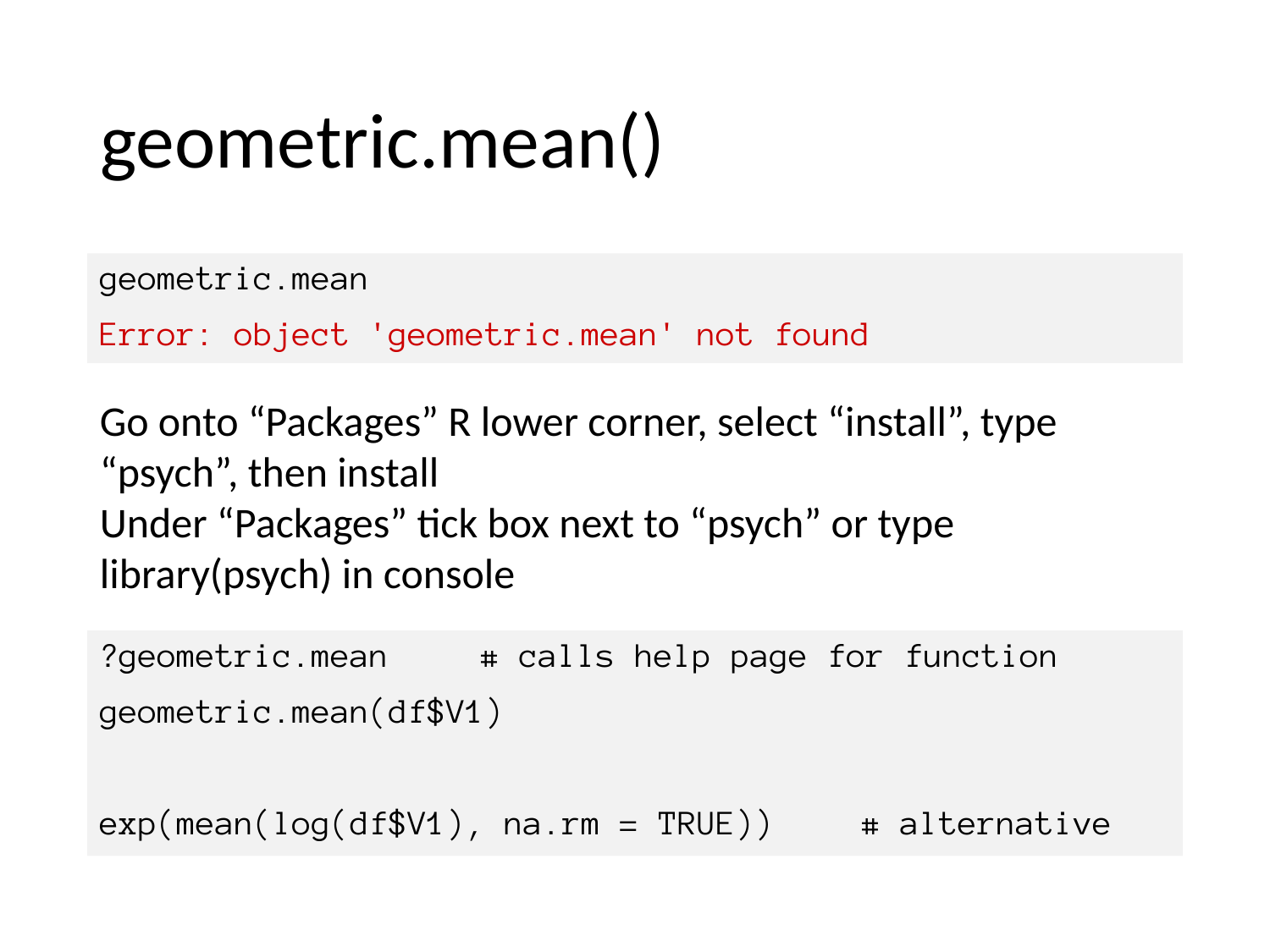

# geometric.mean()
geometric.mean
Error: object 'geometric.mean' not found

Go onto “Packages” R lower corner, select “install”, type “psych”, then install
Under “Packages” tick box next to “psych” or type library(psych) in console
?geometric.mean	# calls help page for function
geometric.mean(df$V1)

exp(mean(log(df$V1), na.rm = TRUE))	# alternative